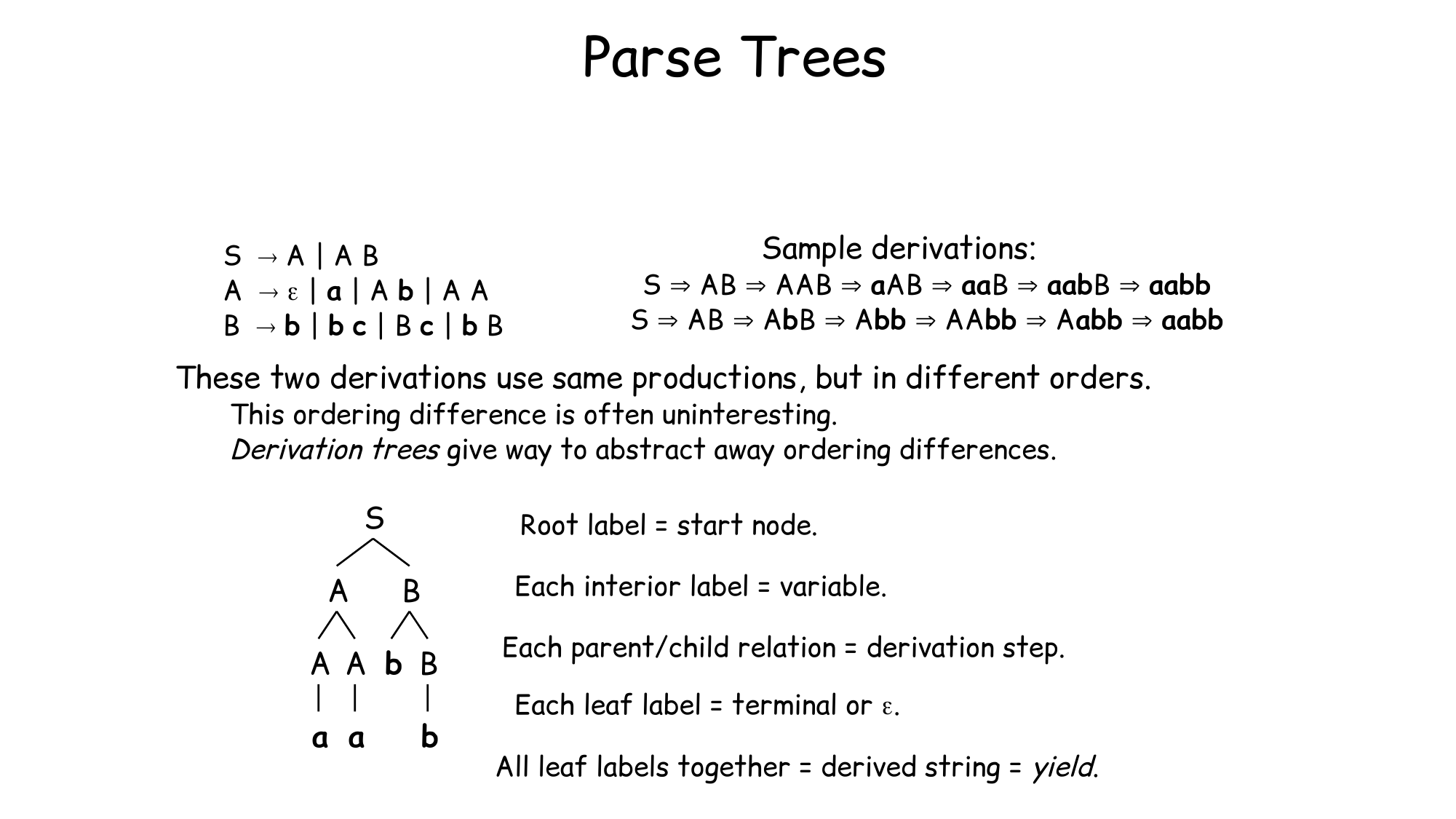

# Parse Trees
Sample derivations:
S ⇒ AB ⇒ AAB ⇒ aAB ⇒ aaB ⇒ aabB ⇒ aabb
S ⇒ AB ⇒ AbB ⇒ Abb ⇒ AAbb ⇒ Aabb ⇒ aabb
S  → A | A B
A  → ε | a | A b | A A
B  → b | b c | B c | b B
These two derivations use same productions, but in different orders.
This ordering difference is often uninteresting.
Derivation trees give way to abstract away ordering differences.
S

A
B

A
A
b
B

a
a
b
Root label = start node.
Each interior label = variable.
Each parent/child relation = derivation step.
Each leaf label = terminal or ε.
All leaf labels together = derived string = yield.